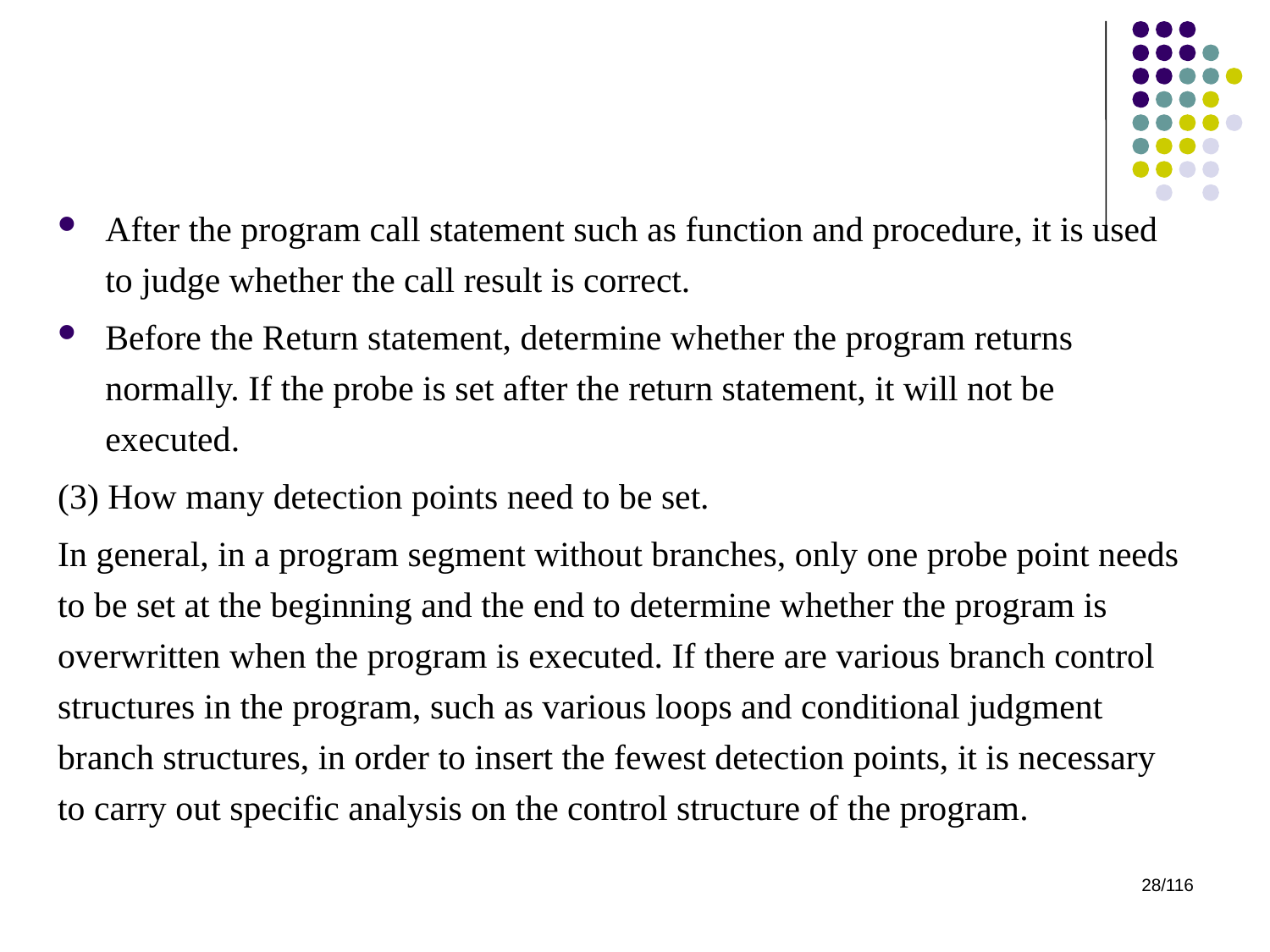

After the program call statement such as function and procedure, it is used to judge whether the call result is correct.
Before the Return statement, determine whether the program returns normally. If the probe is set after the return statement, it will not be executed.
(3) How many detection points need to be set.
In general, in a program segment without branches, only one probe point needs to be set at the beginning and the end to determine whether the program is overwritten when the program is executed. If there are various branch control structures in the program, such as various loops and conditional judgment branch structures, in order to insert the fewest detection points, it is necessary to carry out specific analysis on the control structure of the program.
28/116